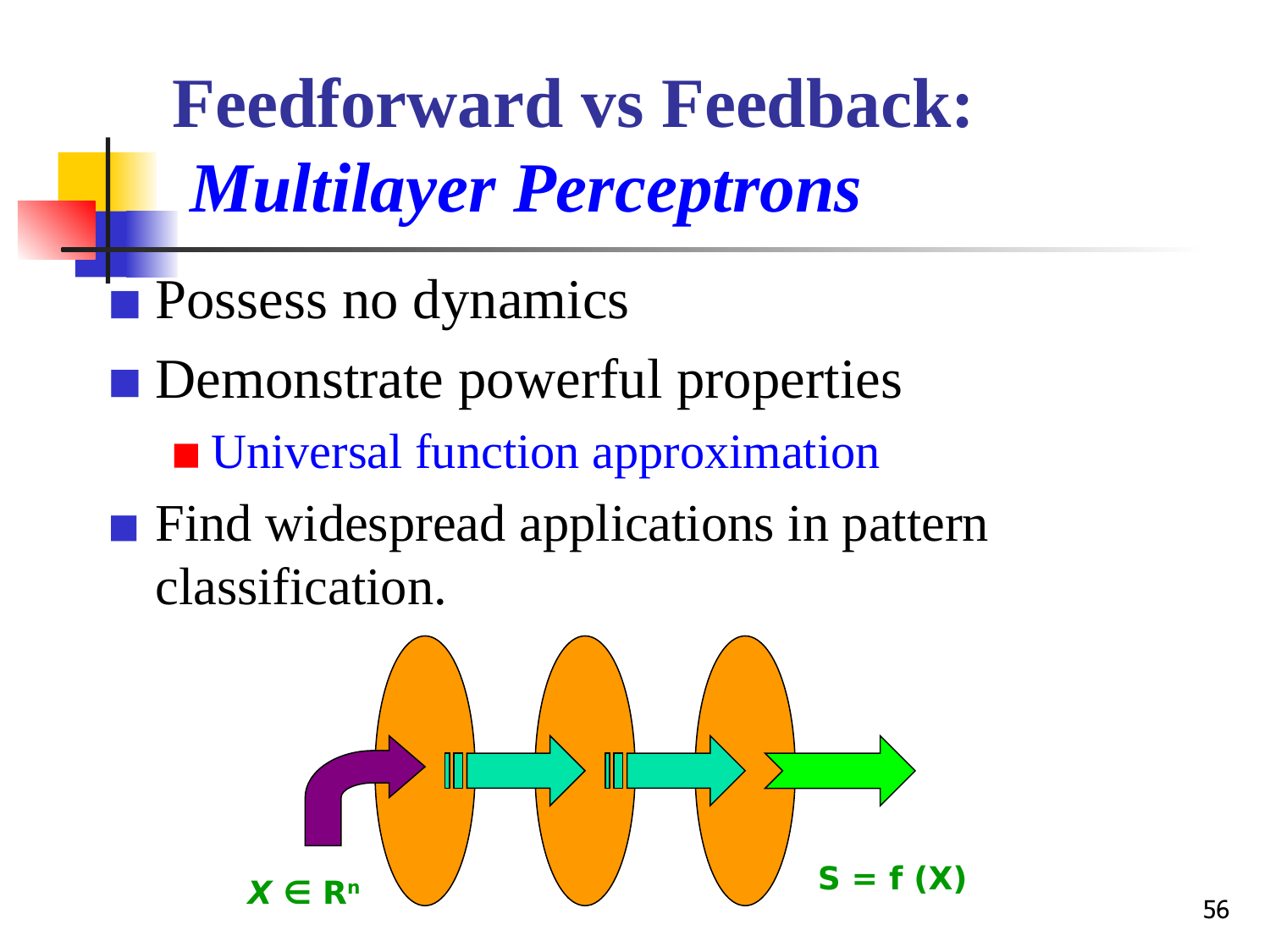

# Feedforward vs Feedback: Multilayer Perceptrons
Possess no dynamics
Demonstrate powerful properties
Universal function approximation
Find widespread applications in pattern classification.

S = f (X)
X ∈ Rn
56